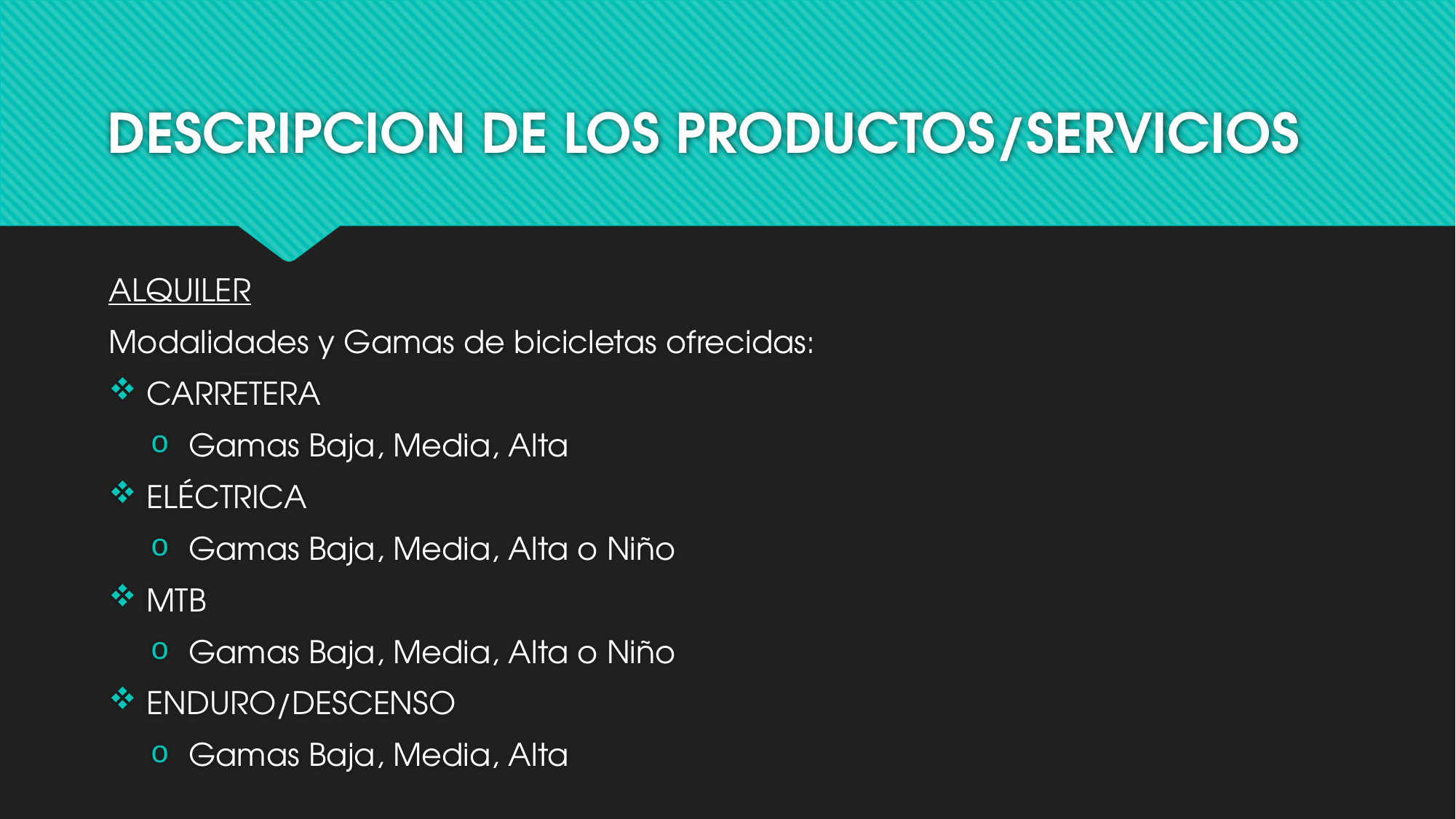

# DESCRIPCION DE LOS PRODUCTOS/SERVICIOS
ALQUILER
Modalidades y Gamas de bicicletas ofrecidas:
CARRETERA
Gamas Baja, Media, Alta
ELÉCTRICA
Gamas Baja, Media, Alta o Niño
MTB
Gamas Baja, Media, Alta o Niño
ENDURO/DESCENSO
Gamas Baja, Media, Alta